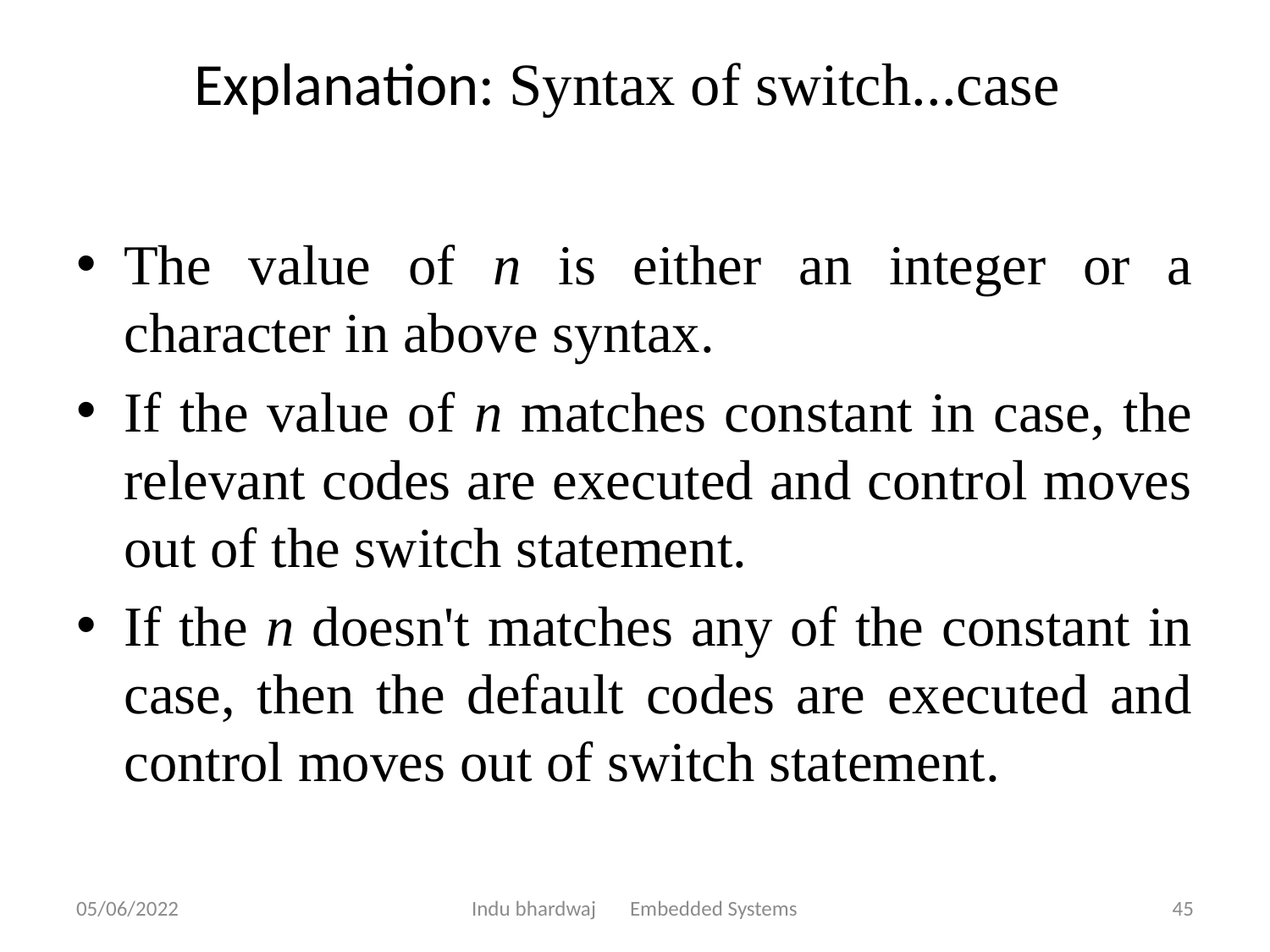

# Explanation: Syntax of switch...case
The value of n is either an integer or a character in above syntax.
If the value of n matches constant in case, the relevant codes are executed and control moves out of the switch statement.
If the n doesn't matches any of the constant in case, then the default codes are executed and control moves out of switch statement.
05/06/2022
Indu bhardwaj       Embedded Systems
45